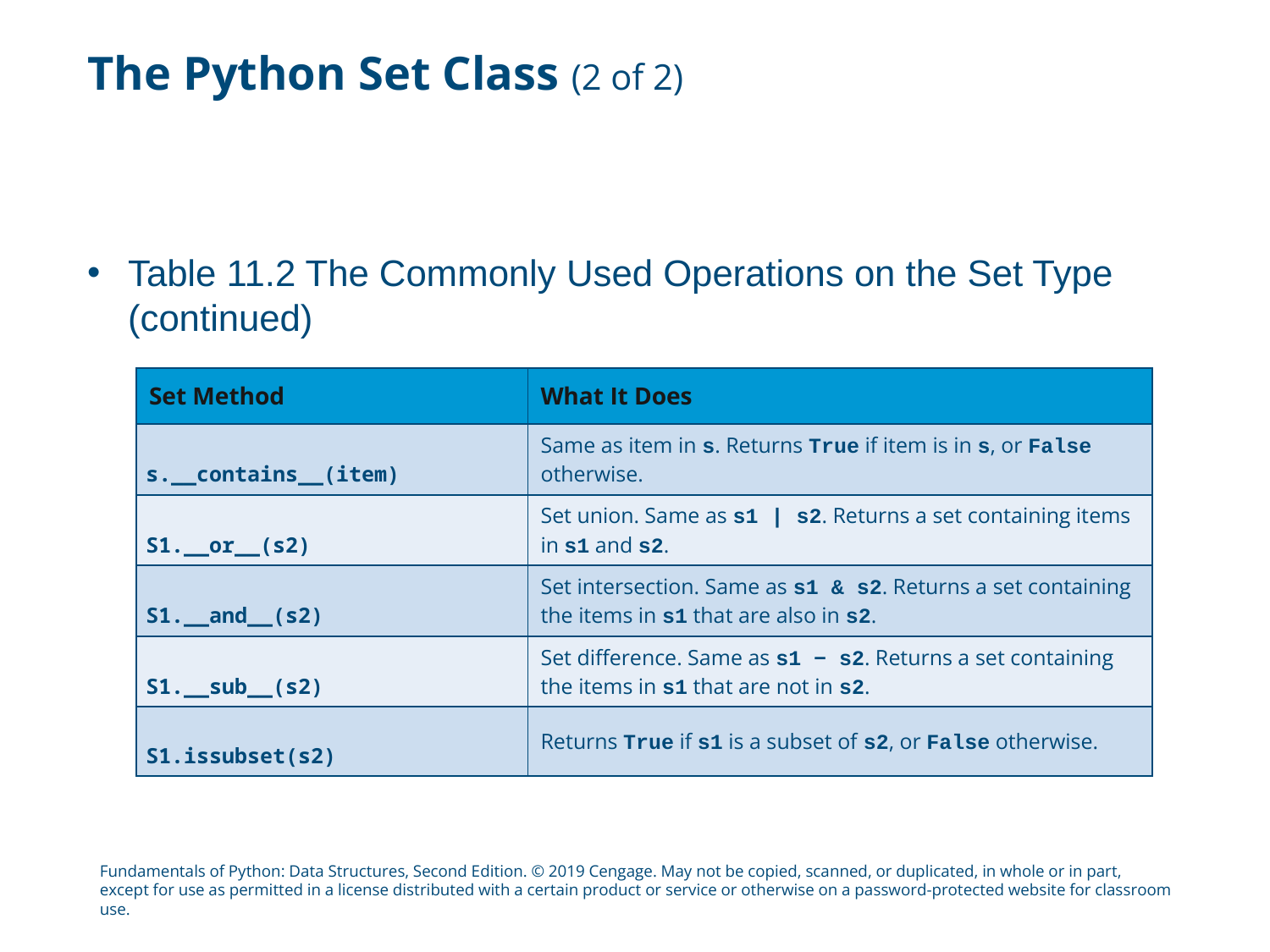

# The Python Set Class (2 of 2)
Table 11.2 The Commonly Used Operations on the Set Type (continued)
| Set Method | What It Does |
| --- | --- |
| s.\_\_contains\_\_(item) | Same as item in s. Returns True if item is in s, or False otherwise. |
| S1.\_\_or\_\_(s2) | Set union. Same as s1 | s2. Returns a set containing items in s1 and s2. |
| S1.\_\_and\_\_(s2) | Set intersection. Same as s1 & s2. Returns a set containing the items in s1 that are also in s2. |
| S1.\_\_sub\_\_(s2) | Set difference. Same as s1 − s2. Returns a set containing the items in s1 that are not in s2. |
| S1.issubset(s2) | Returns True if s1 is a subset of s2, or False otherwise. |
Fundamentals of Python: Data Structures, Second Edition. © 2019 Cengage. May not be copied, scanned, or duplicated, in whole or in part, except for use as permitted in a license distributed with a certain product or service or otherwise on a password-protected website for classroom use.